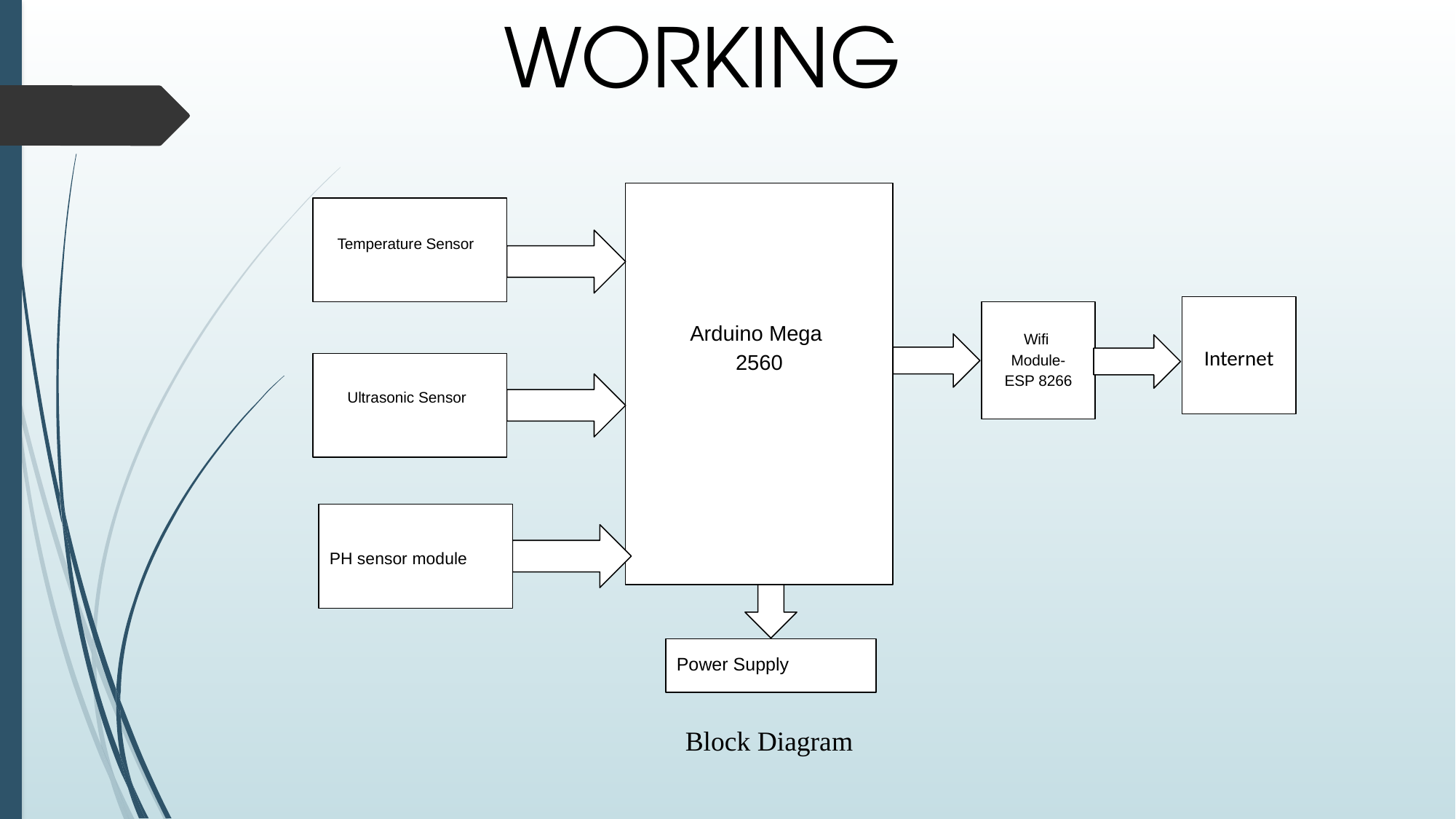

WORKING

Temperature Sensor

Arduino Mega
2560
Wifi
Module-
ESP 8266

Ultrasonic Sensor

Power Supply
Internet
Internet

PH sensor module

Block Diagram